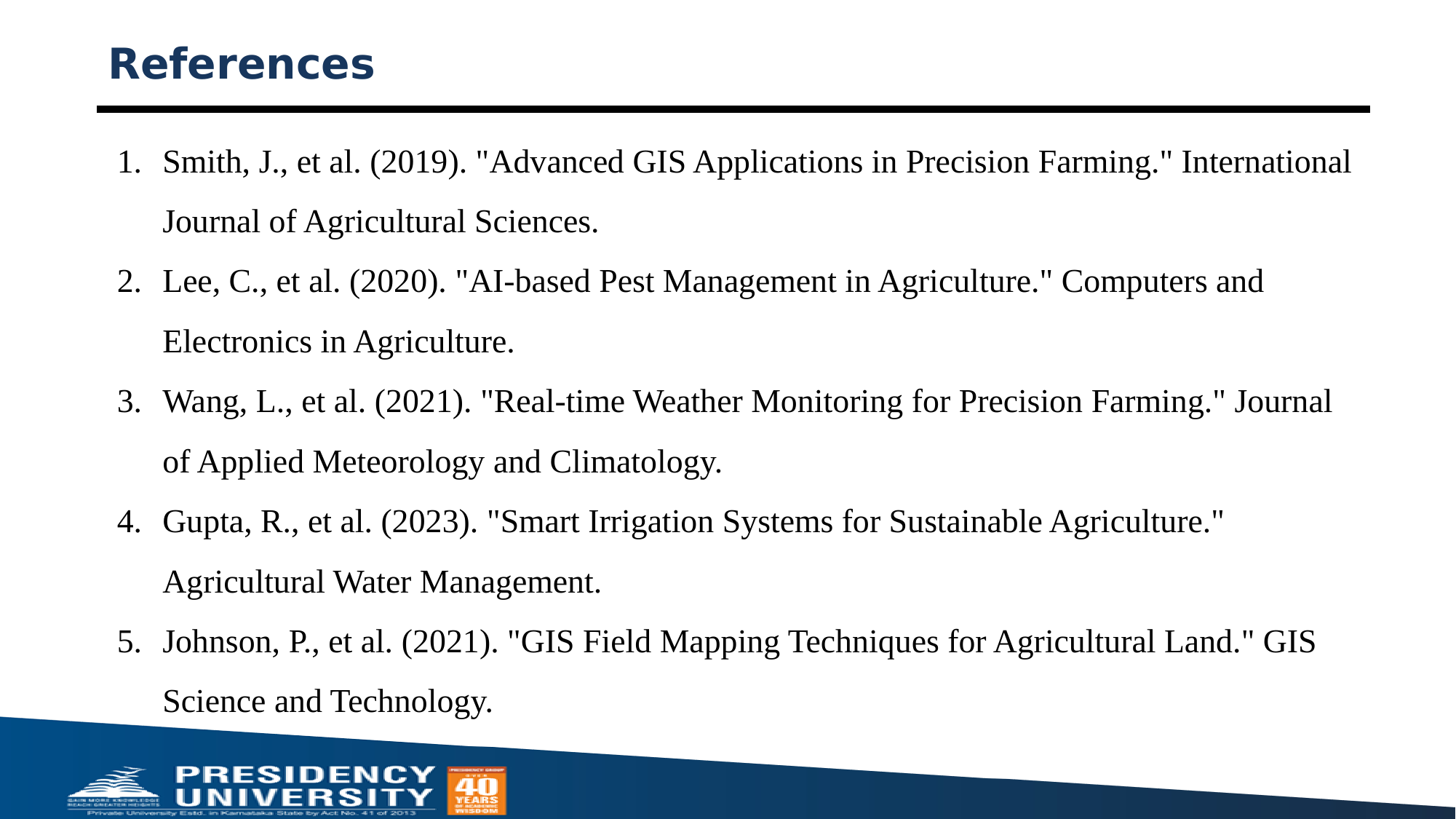

# References
Smith, J., et al. (2019). "Advanced GIS Applications in Precision Farming." International Journal of Agricultural Sciences.
Lee, C., et al. (2020). "AI-based Pest Management in Agriculture." Computers and Electronics in Agriculture.
Wang, L., et al. (2021). "Real-time Weather Monitoring for Precision Farming." Journal of Applied Meteorology and Climatology.
Gupta, R., et al. (2023). "Smart Irrigation Systems for Sustainable Agriculture." Agricultural Water Management.
Johnson, P., et al. (2021). "GIS Field Mapping Techniques for Agricultural Land." GIS Science and Technology.